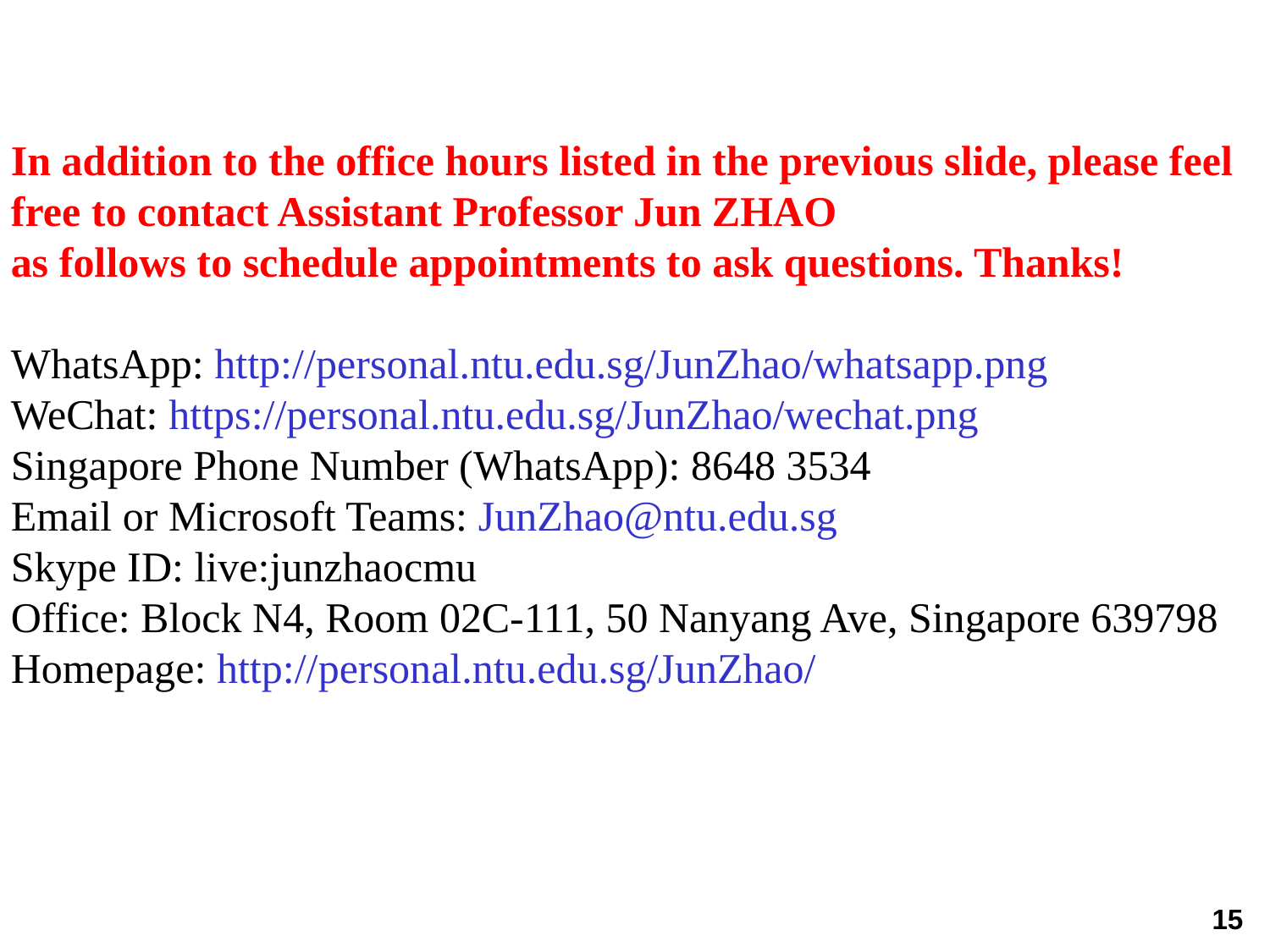

In addition to the office hours listed in the previous slide, please feel free to contact Assistant Professor Jun ZHAO
as follows to schedule appointments to ask questions. Thanks!

WhatsApp: http://personal.ntu.edu.sg/JunZhao/whatsapp.png
WeChat: https://personal.ntu.edu.sg/JunZhao/wechat.png
Singapore Phone Number (WhatsApp): 8648 3534
Email or Microsoft Teams: JunZhao@ntu.edu.sg
Skype ID: live:junzhaocmu
Office: Block N4, Room 02C-111, 50 Nanyang Ave, Singapore 639798
Homepage: http://personal.ntu.edu.sg/JunZhao/